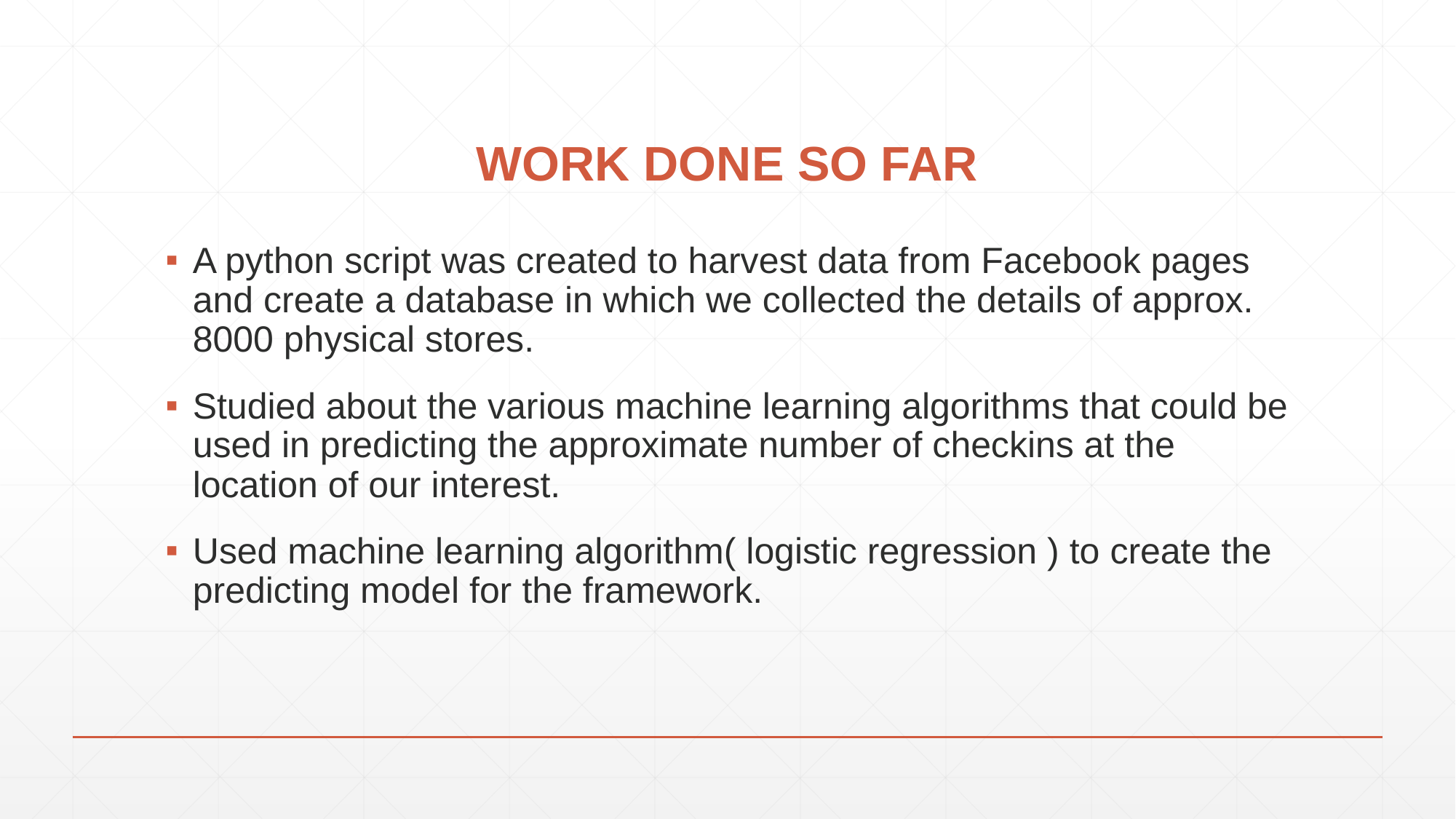

# WORK DONE SO FAR
A python script was created to harvest data from Facebook pages and create a database in which we collected the details of approx. 8000 physical stores.
Studied about the various machine learning algorithms that could be used in predicting the approximate number of checkins at the location of our interest.
Used machine learning algorithm( logistic regression ) to create the predicting model for the framework.